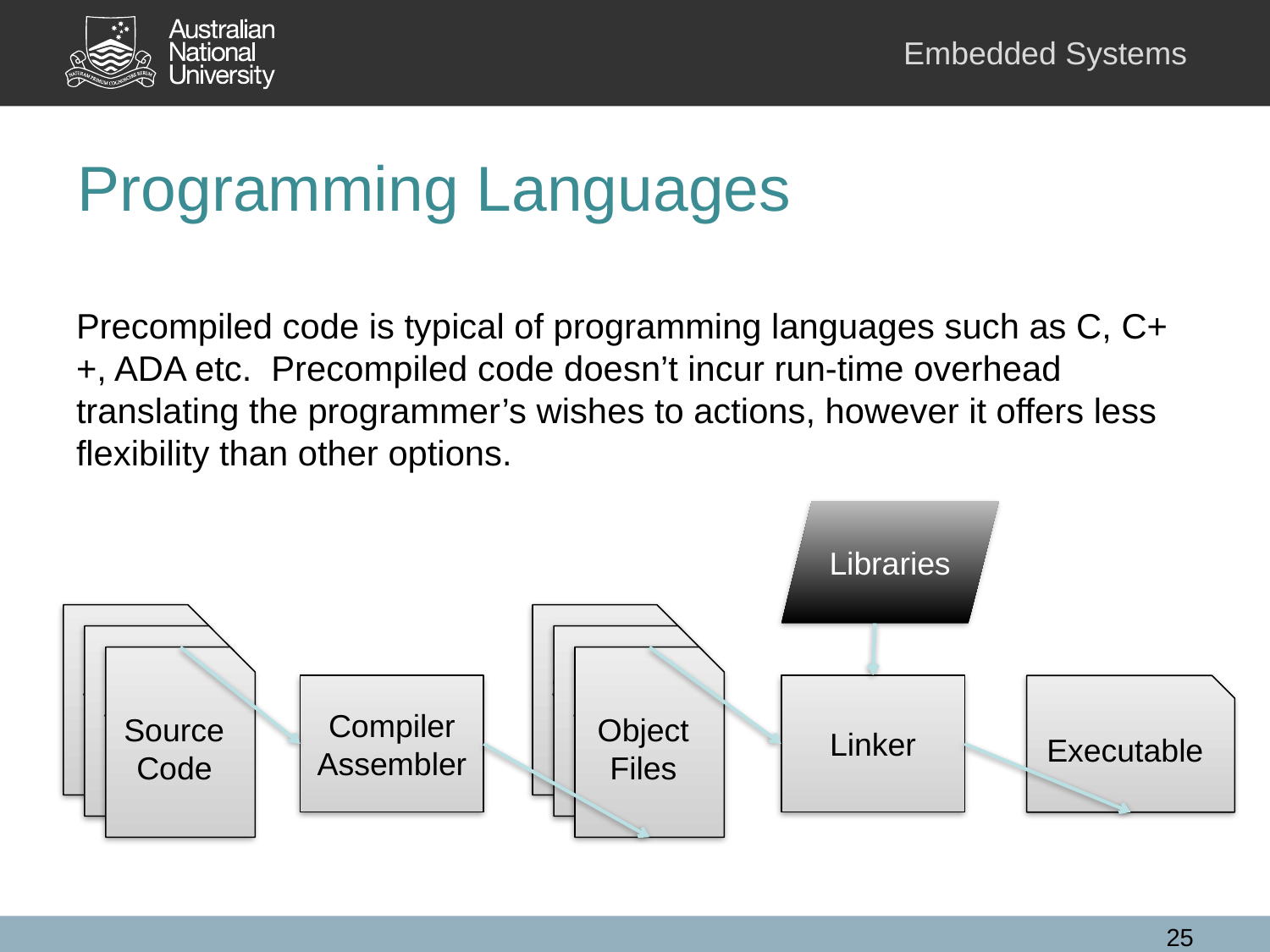

# Programming Languages

Precompiled code is typical of programming languages such as C, C++, ADA etc.  Precompiled code doesn’t incur run-time overhead translating the programmer’s wishes to actions, however it offers less flexibility than other options.

Libraries
Source Code
Source Code
Source Code
Source Code
Source Code
Object Files
Compiler
Assembler
Linker
Executable
25